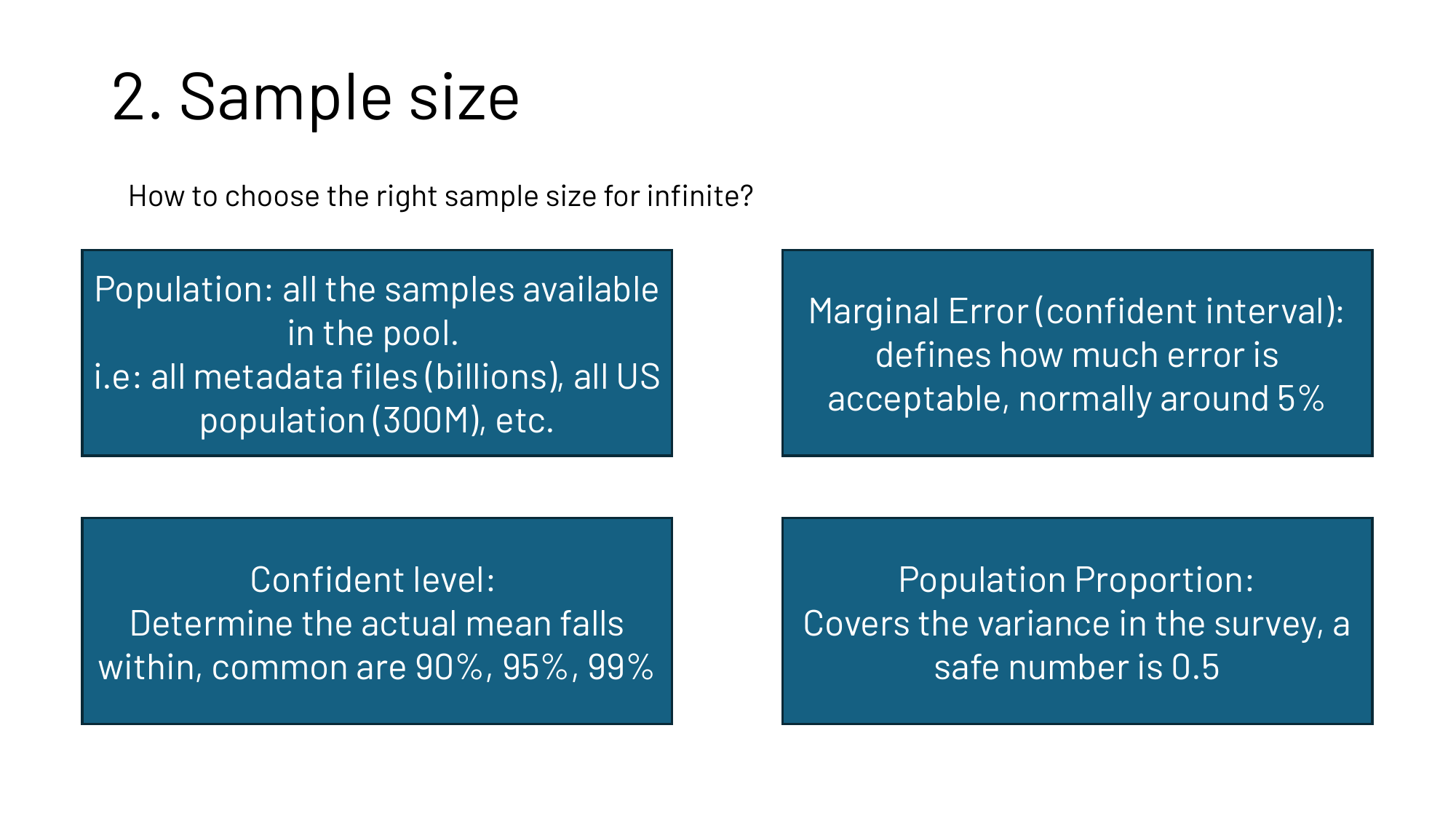

# 2. Sample size
How to choose the right sample size for infinite?
Marginal Error (confident interval): defines how much error is acceptable, normally around 5%
Population: all the samples available in the pool.
i.e: all metadata files (billions), all US population (300M), etc.
Confident level:
Determine the actual mean falls within, common are 90%, 95%, 99%
Population Proportion:
Covers the variance in the survey, a safe number is 0.5